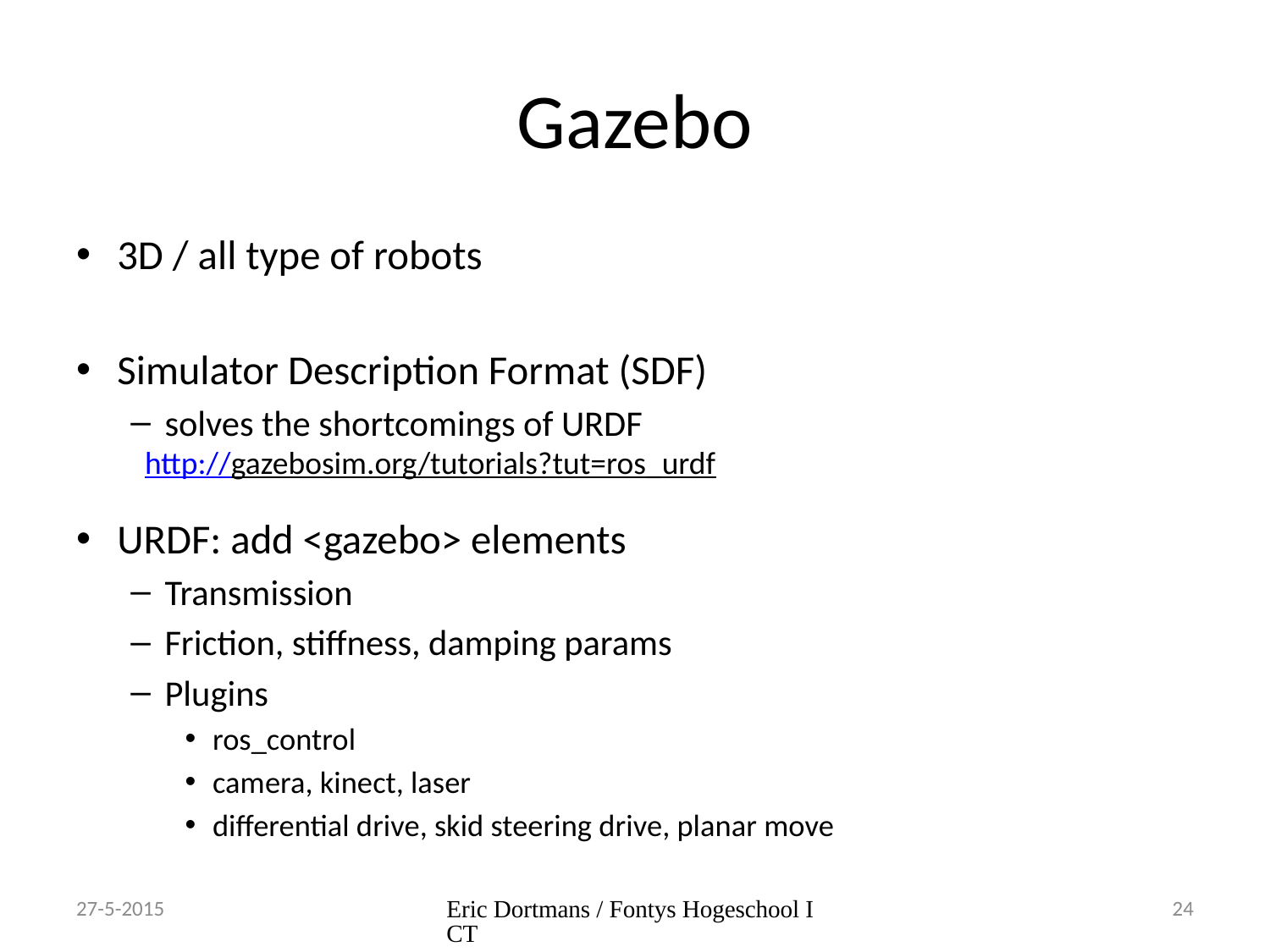

# Gazebo
3D / all type of robots

Simulator Description Format (SDF)
solves the shortcomings of URDF

URDF: add <gazebo> elements
Transmission
Friction, stiffness, damping params
Plugins
ros_control
camera, kinect, laser
differential drive, skid steering drive, planar move

http://gazebosim.org/tutorials?tut=ros_urdf
27-5-2015
Eric Dortmans / Fontys Hogeschool ICT
24